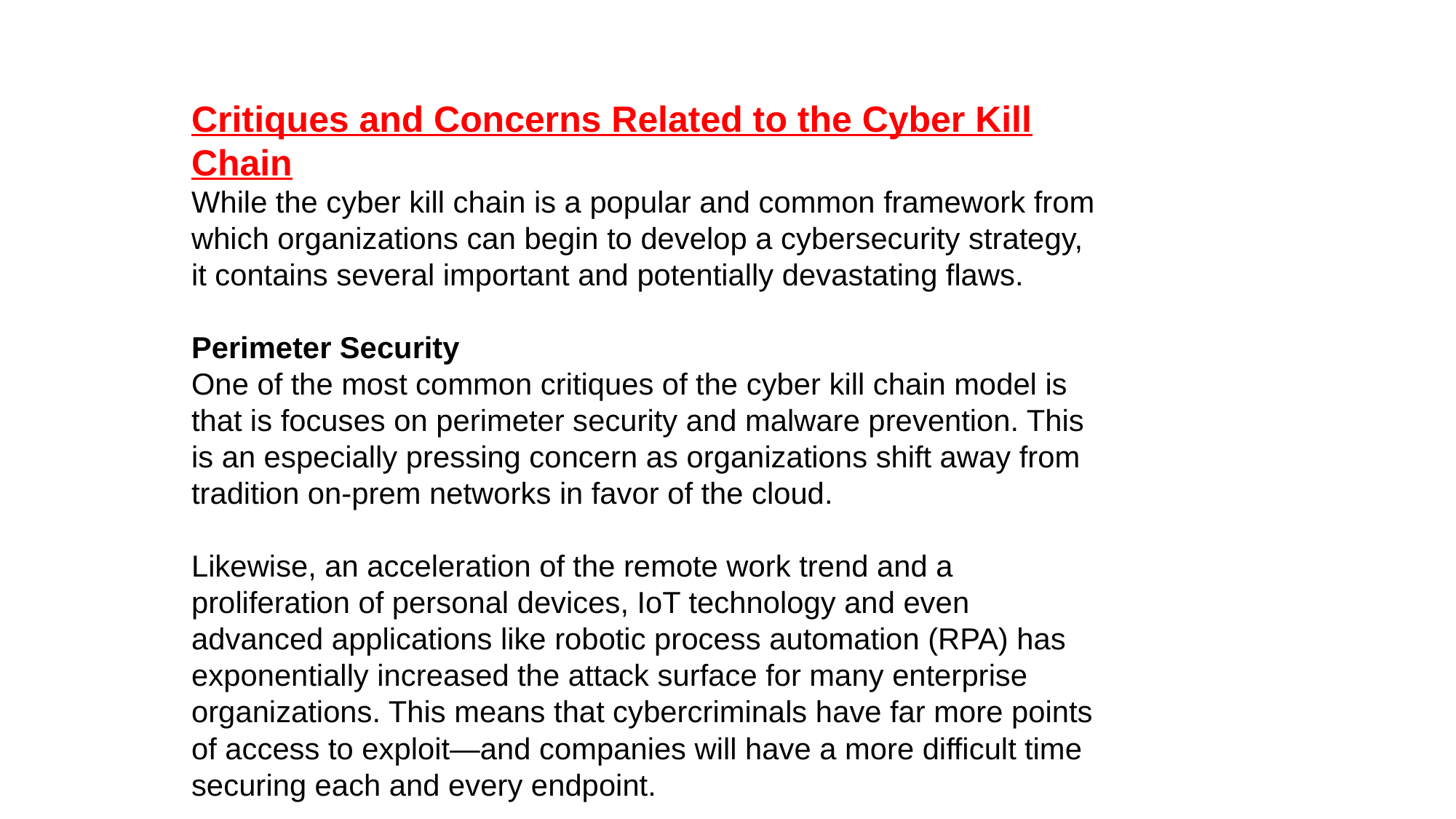

Critiques and Concerns Related to the Cyber Kill Chain
While the cyber kill chain is a popular and common framework from which organizations can begin to develop a cybersecurity strategy, it contains several important and potentially devastating flaws.

Perimeter Security
One of the most common critiques of the cyber kill chain model is that is focuses on perimeter security and malware prevention. This is an especially pressing concern as organizations shift away from tradition on-prem networks in favor of the cloud.

Likewise, an acceleration of the remote work trend and a proliferation of personal devices, IoT technology and even advanced applications like robotic process automation (RPA) has exponentially increased the attack surface for many enterprise organizations. This means that cybercriminals have far more points of access to exploit—and companies will have a more difficult time securing each and every endpoint.